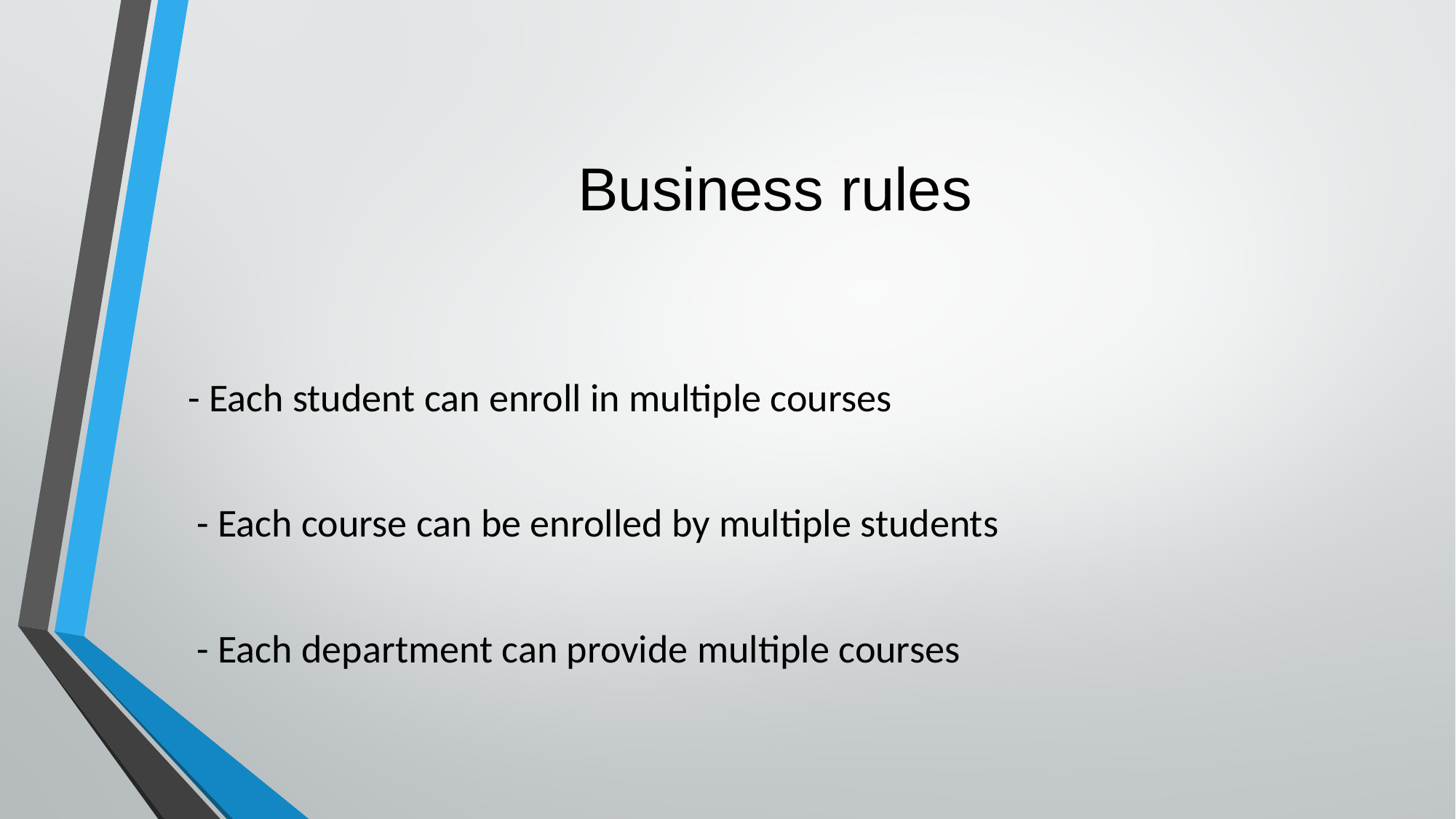

# Business rules

- Each student can enroll in multiple courses

 - Each course can be enrolled by multiple students

 - Each department can provide multiple courses